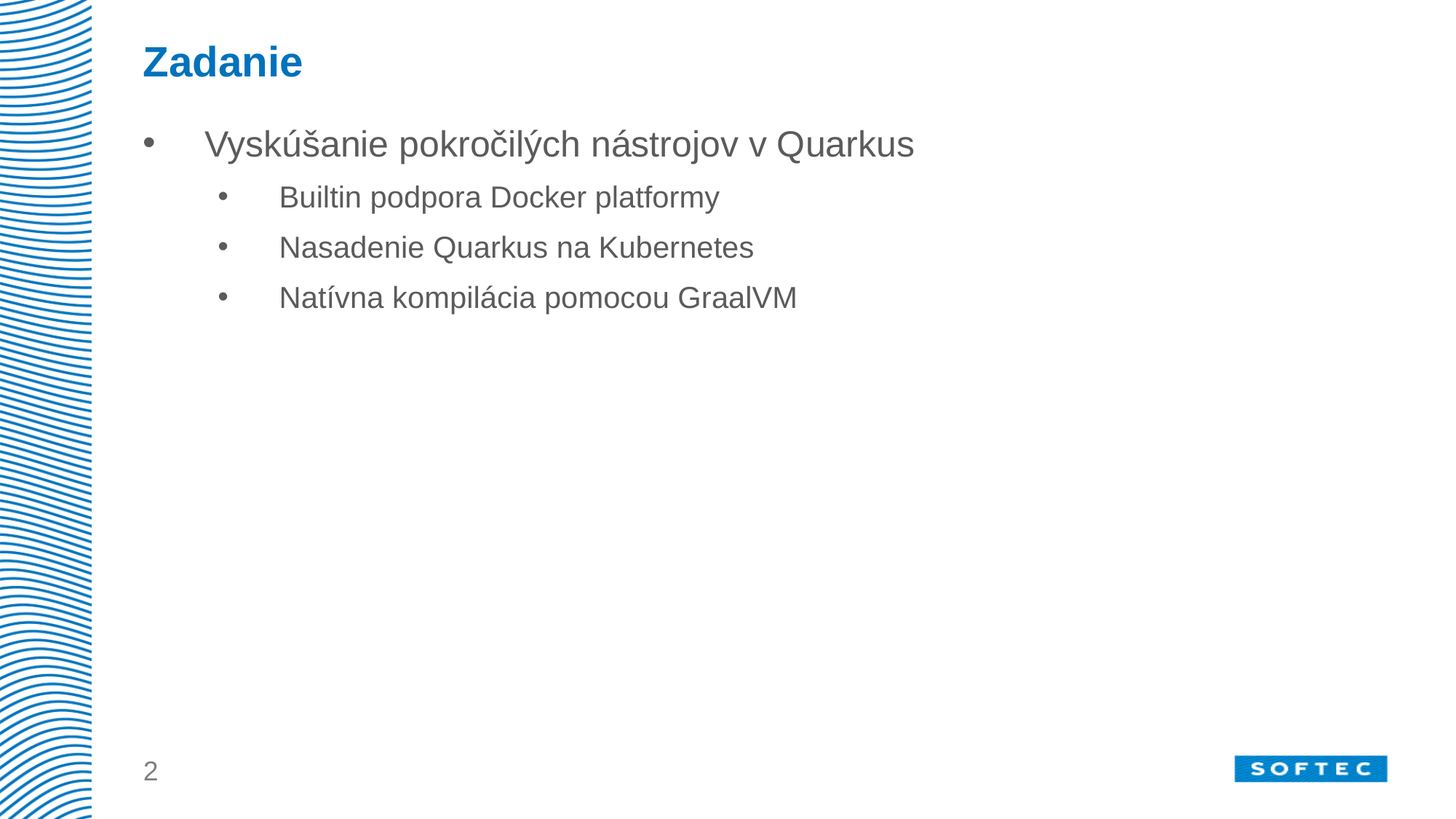

# Zadanie
Vyskúšanie pokročilých nástrojov v Quarkus
Builtin podpora Docker platformy
Nasadenie Quarkus na Kubernetes
Natívna kompilácia pomocou GraalVM